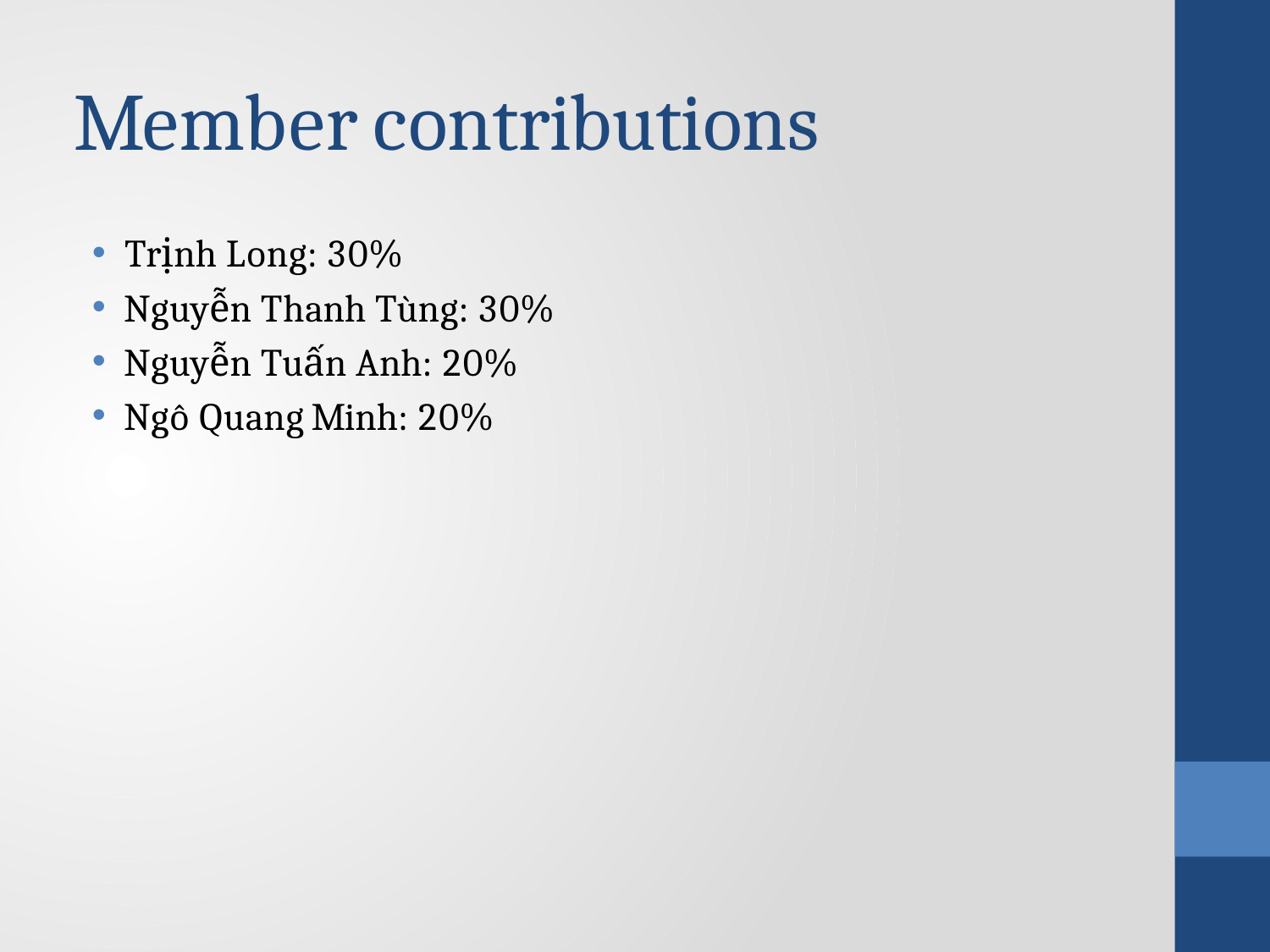

# Member contributions
Trịnh Long: 30%
Nguyễn Thanh Tùng: 30%
Nguyễn Tuấn Anh: 20%
Ngô Quang Minh: 20%